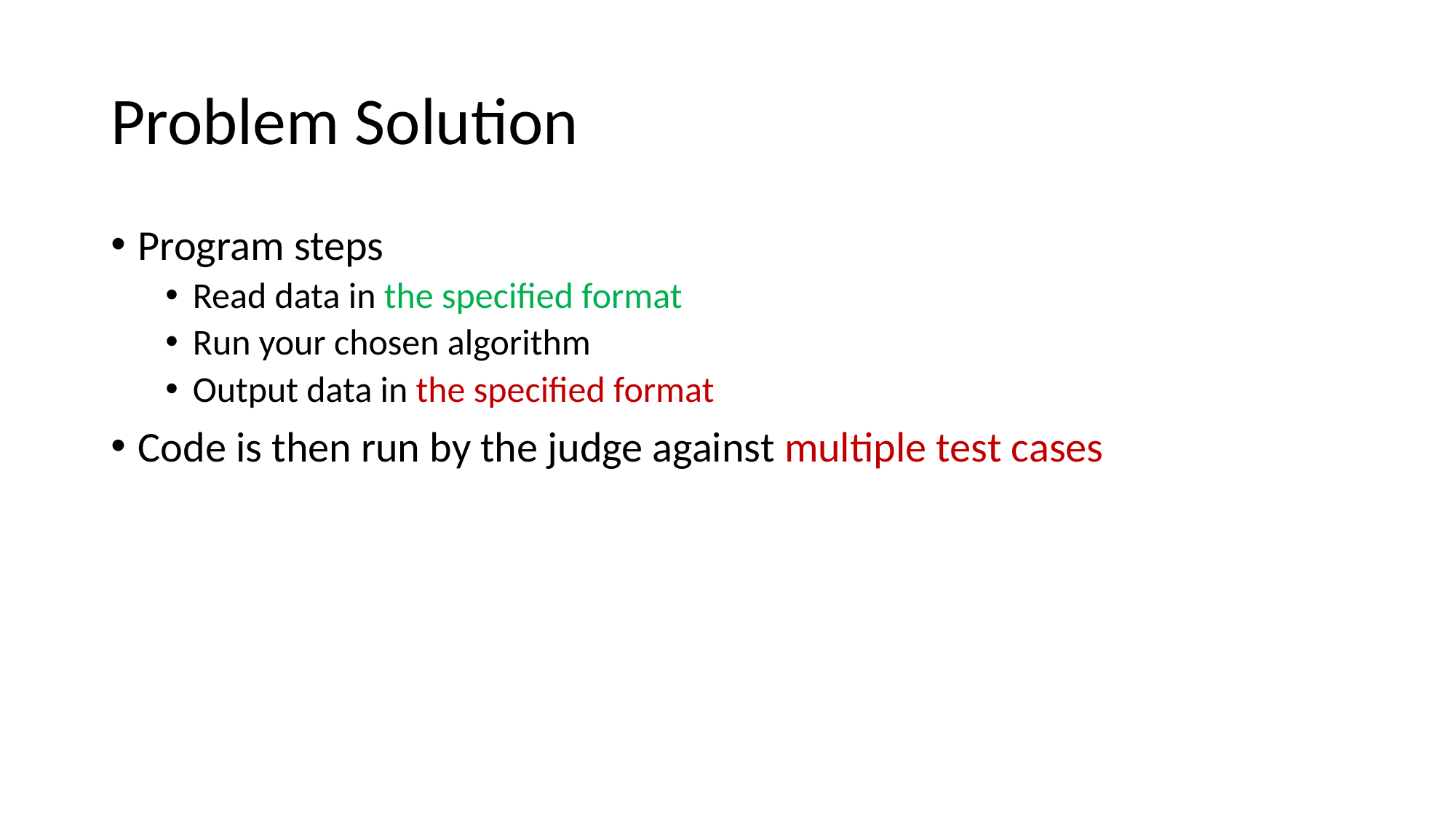

# Problem Solution
Program steps
Read data in the specified format
Run your chosen algorithm
Output data in the specified format
Code is then run by the judge against multiple test cases

36